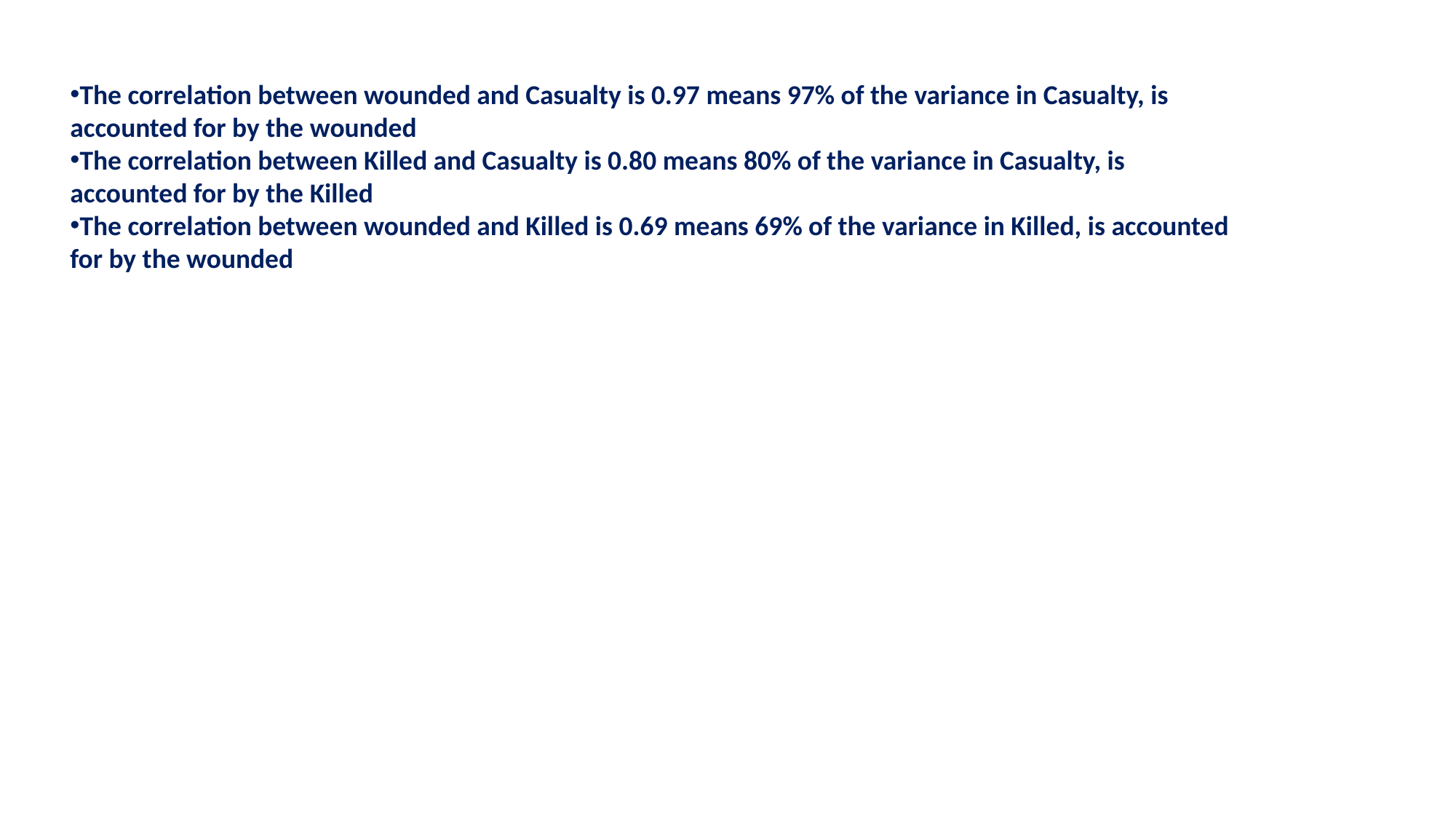

The correlation between wounded and Casualty is 0.97 means 97% of the variance in Casualty, is accounted for by the wounded
The correlation between Killed and Casualty is 0.80 means 80% of the variance in Casualty, is accounted for by the Killed
The correlation between wounded and Killed is 0.69 means 69% of the variance in Killed, is accounted for by the wounded